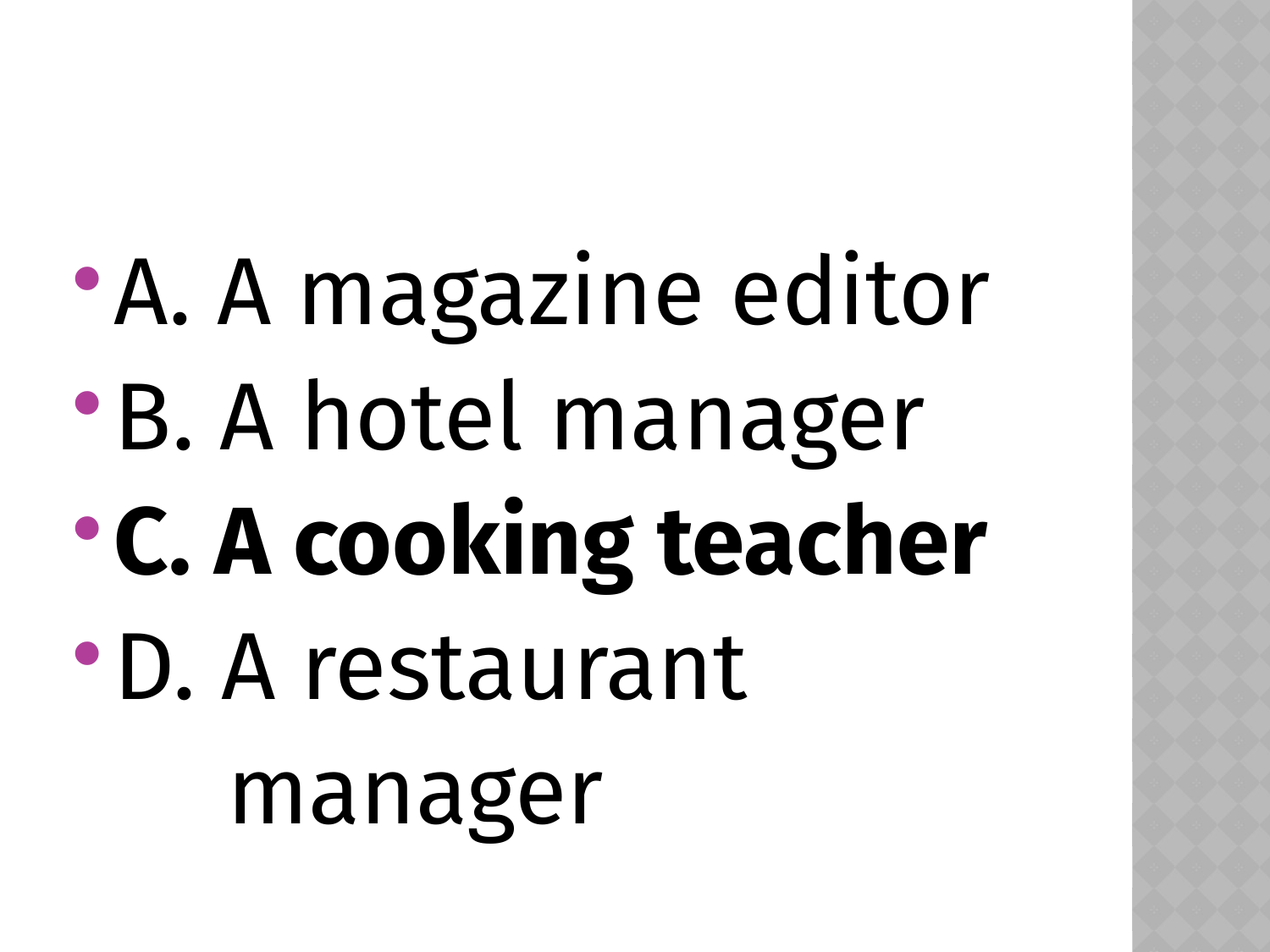

#
A. A magazine editor
B. A hotel manager
C. A cooking teacher
D. A restaurant
      manager